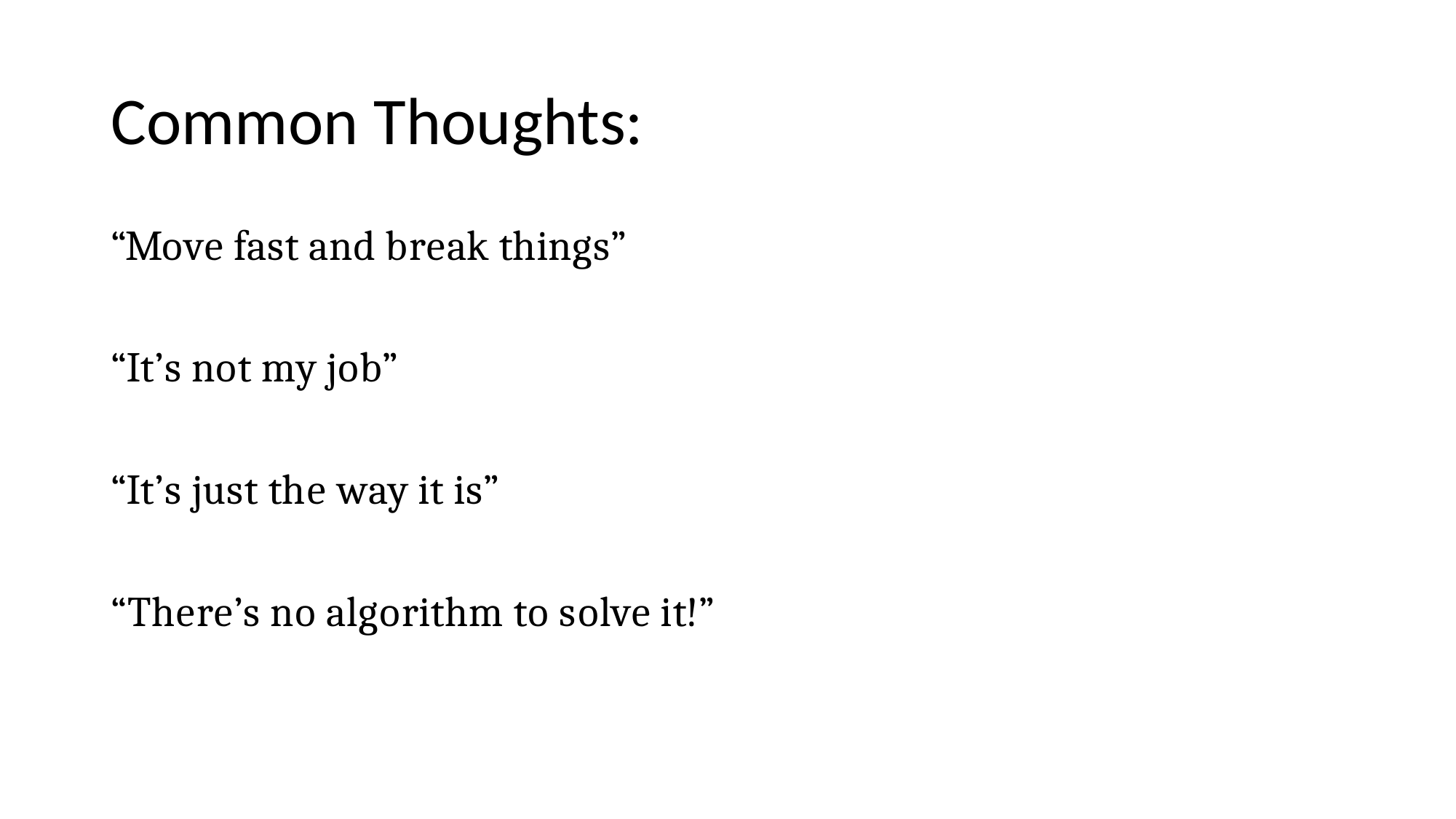

# Common Thoughts:
“Move fast and break things”

“It’s not my job”

“It’s just the way it is”

“There’s no algorithm to solve it!”